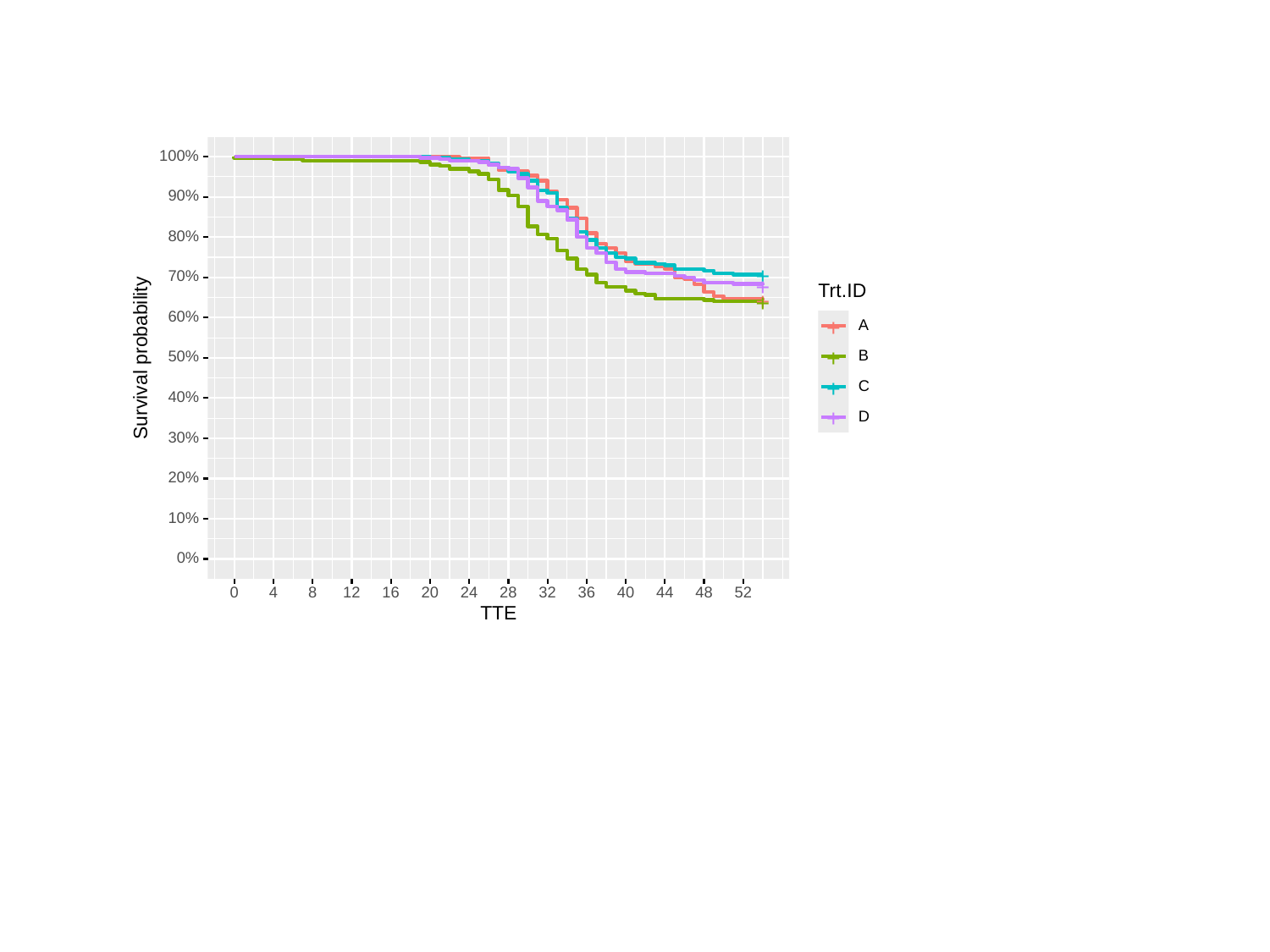

#

100%

90%

80%

70%
+

+
Trt.ID
+

+

60%

A
+

Survival probability
B
50%
+

C
+

40%

D
+

30%

20%

10%

0%

32
36
0
8
16
20
28
40
48
52
12
24
4
44
TTE